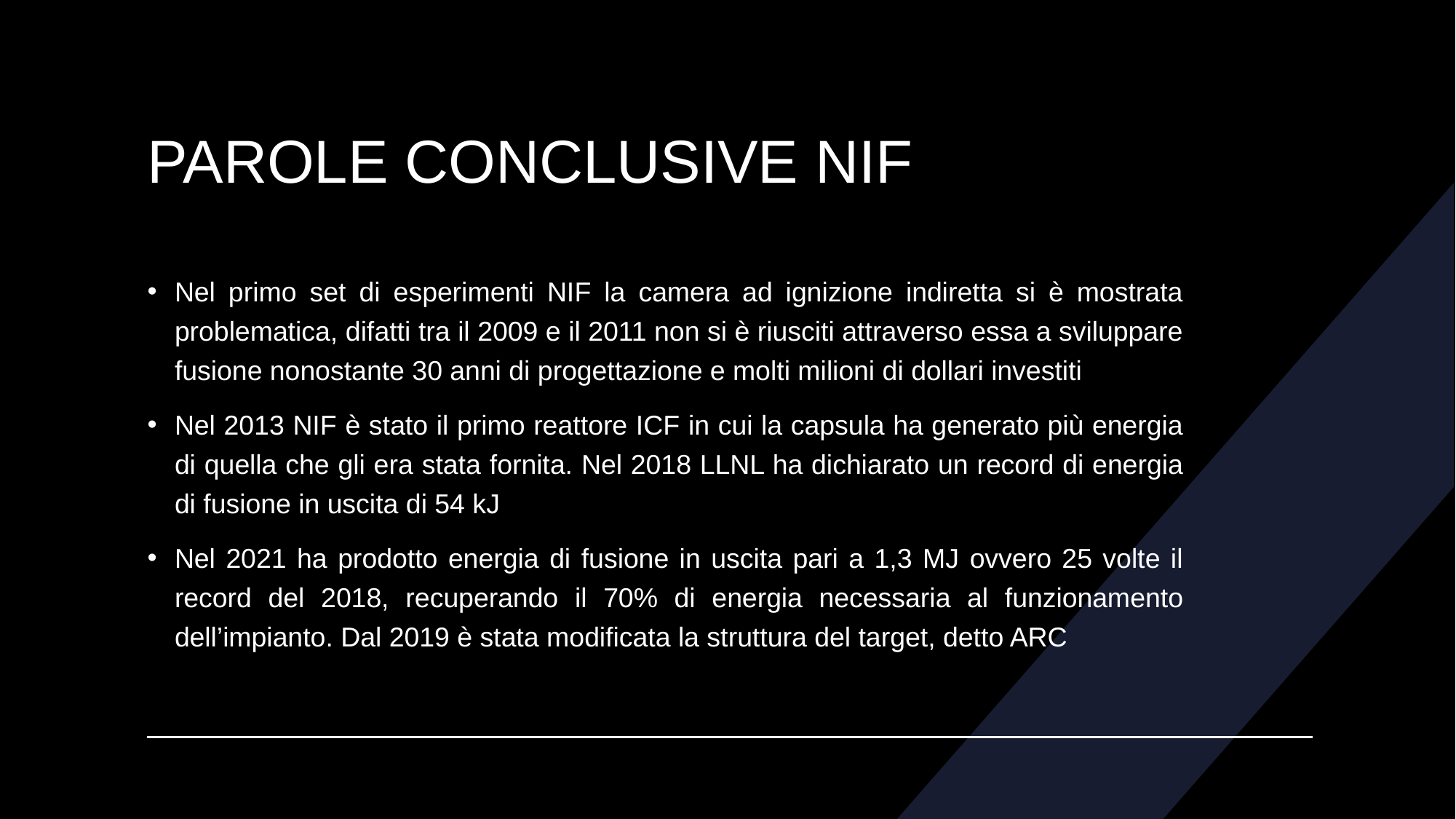

# PAROLE CONCLUSIVE NIF

Nel primo set di esperimenti NIF la camera ad ignizione indiretta si è mostrata problematica, difatti tra il 2009 e il 2011 non si è riusciti attraverso essa a sviluppare fusione nonostante 30 anni di progettazione e molti milioni di dollari investiti
Nel 2013 NIF è stato il primo reattore ICF in cui la capsula ha generato più energia di quella che gli era stata fornita. Nel 2018 LLNL ha dichiarato un record di energia di fusione in uscita di 54 kJ
Nel 2021 ha prodotto energia di fusione in uscita pari a 1,3 MJ ovvero 25 volte il record del 2018, recuperando il 70% di energia necessaria al funzionamento dell’impianto. Dal 2019 è stata modificata la struttura del target, detto ARC